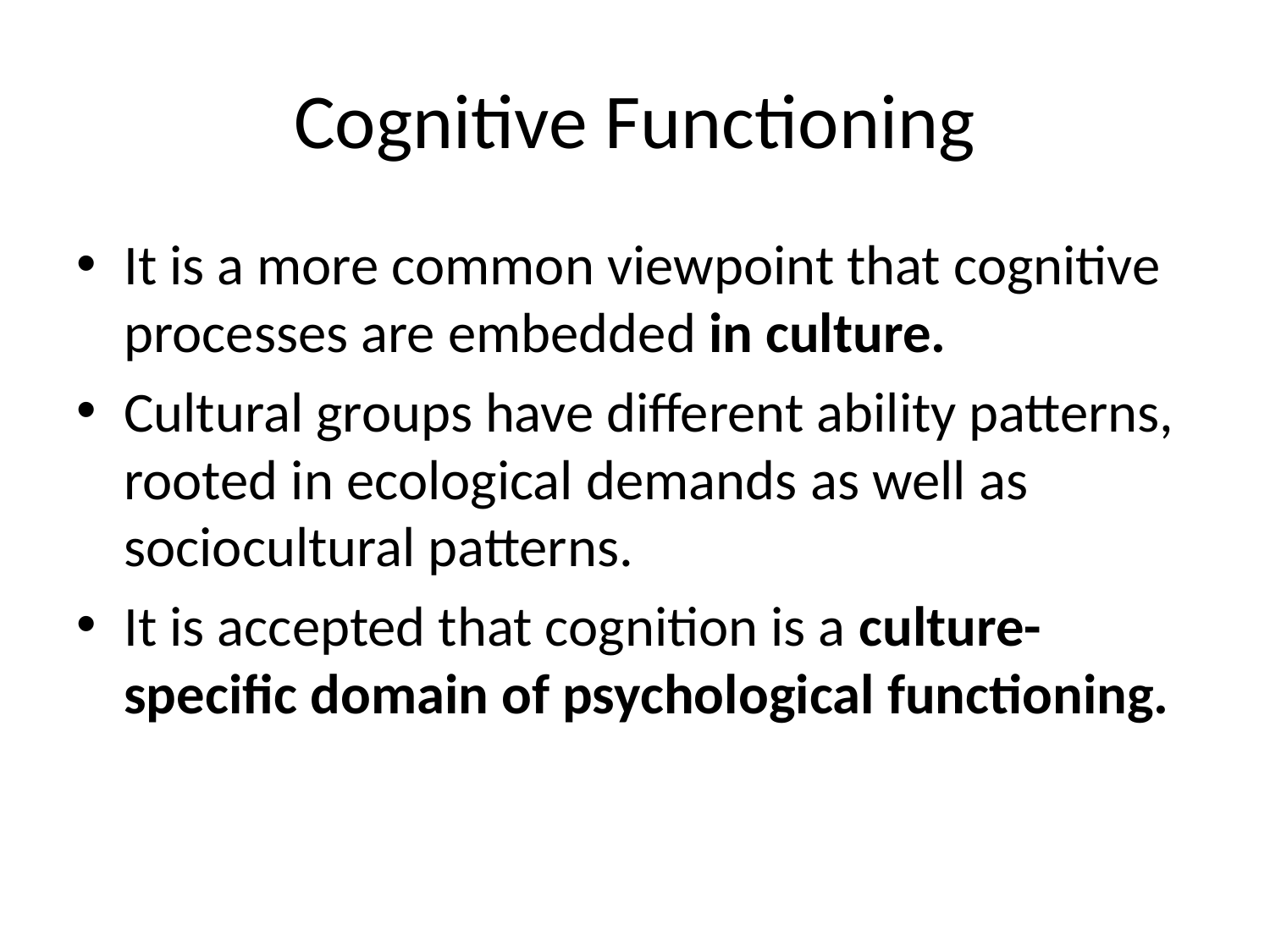

# Cognitive Functioning
It is a more common viewpoint that cognitive processes are embedded in culture.
Cultural groups have different ability patterns, rooted in ecological demands as well as sociocultural patterns.
It is accepted that cognition is a culture-specific domain of psychological functioning.